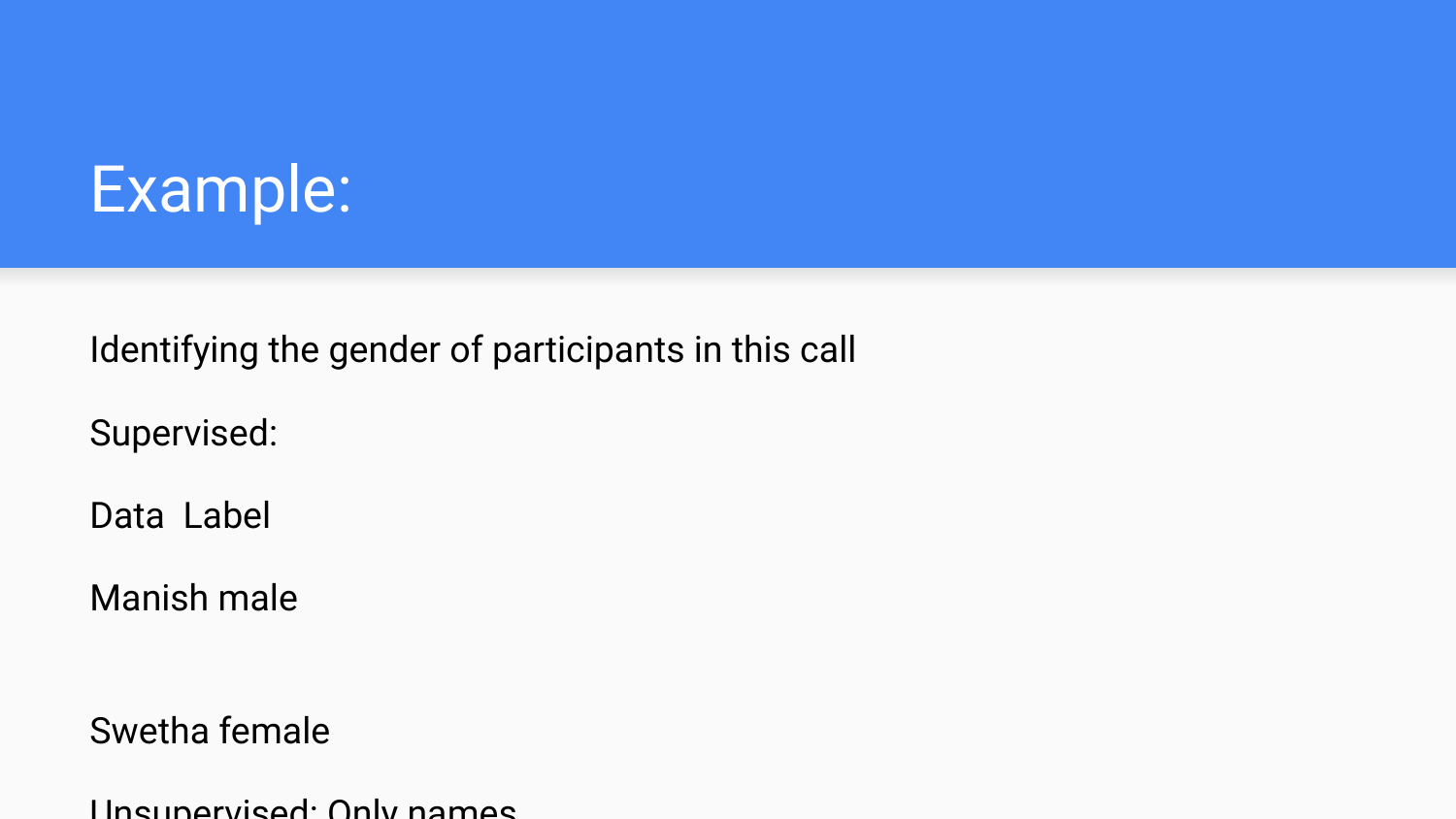

# Example:
Identifying the gender of participants in this call
Supervised:
Data  Label
Manish male
Swetha female
Unsupervised: Only names